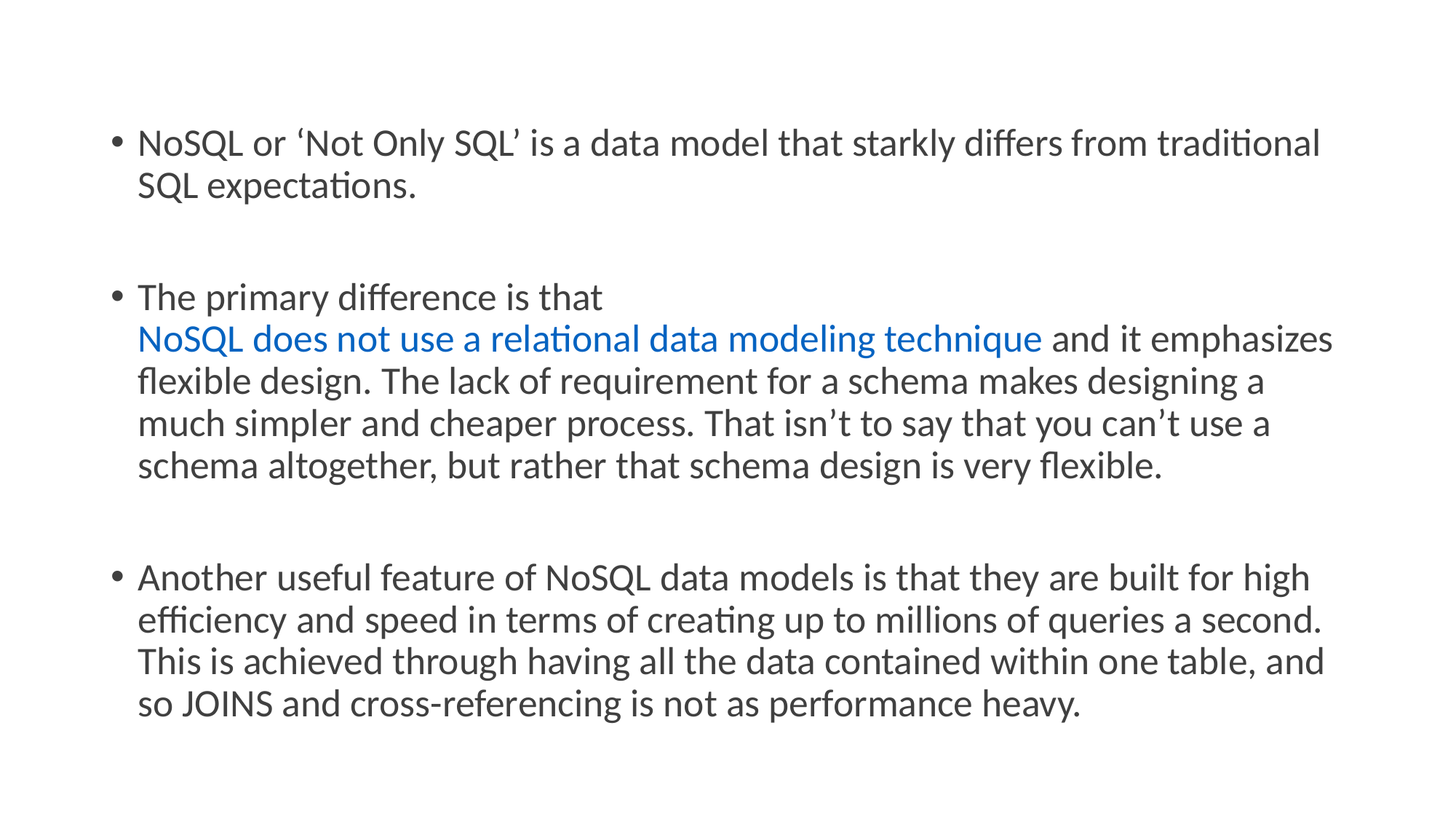

NoSQL or ‘Not Only SQL’ is a data model that starkly differs from traditional SQL expectations.

The primary difference is that NoSQL does not use a relational data modeling technique and it emphasizes flexible design. The lack of requirement for a schema makes designing a much simpler and cheaper process. That isn’t to say that you can’t use a schema altogether, but rather that schema design is very flexible.

Another useful feature of NoSQL data models is that they are built for high efficiency and speed in terms of creating up to millions of queries a second. This is achieved through having all the data contained within one table, and so JOINS and cross-referencing is not as performance heavy.